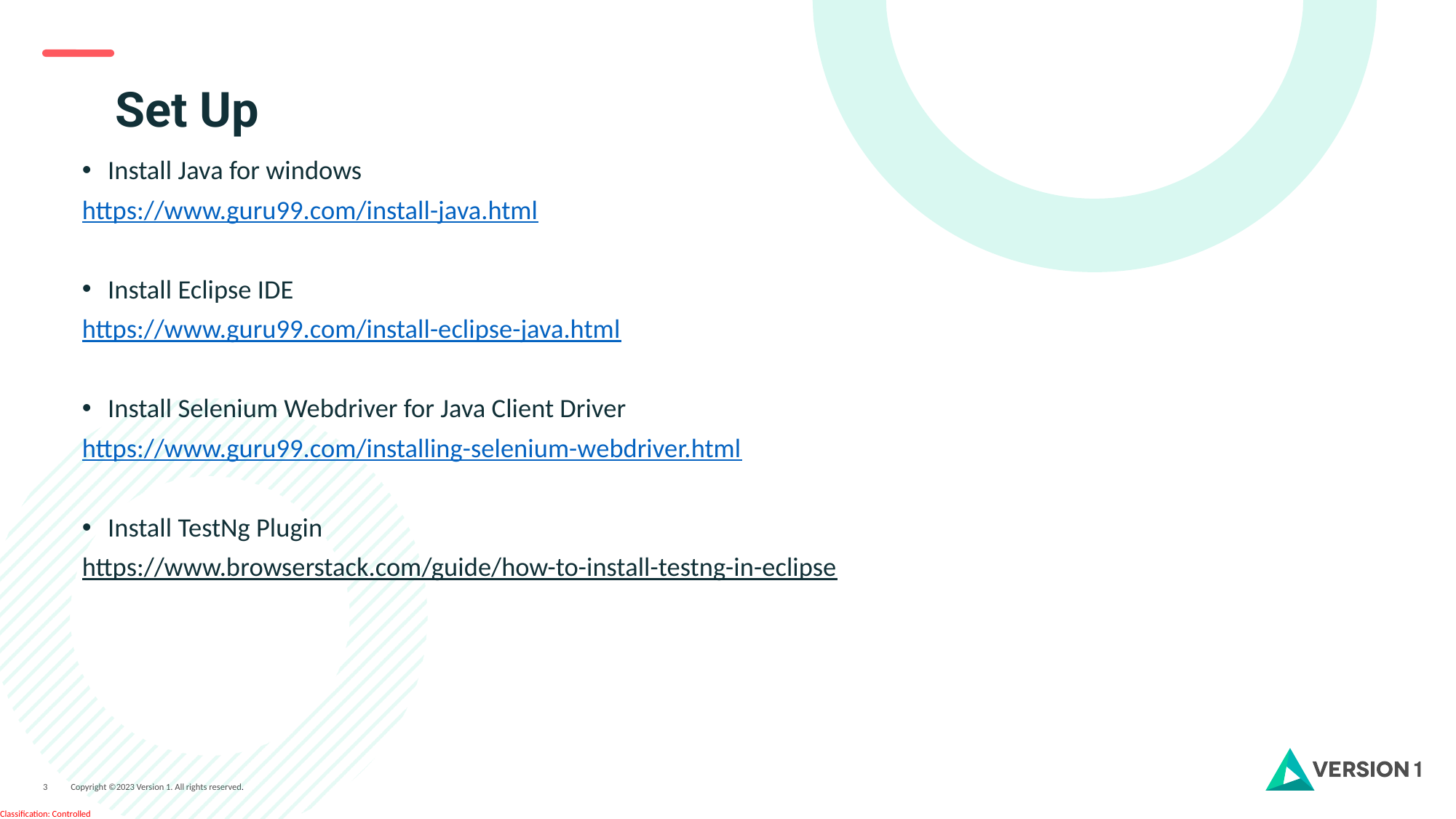

# Set Up
Install Java for windows
https://www.guru99.com/install-java.html

Install Eclipse IDE
https://www.guru99.com/install-eclipse-java.html

Install Selenium Webdriver for Java Client Driver
https://www.guru99.com/installing-selenium-webdriver.html

Install TestNg Plugin
https://www.browserstack.com/guide/how-to-install-testng-in-eclipse